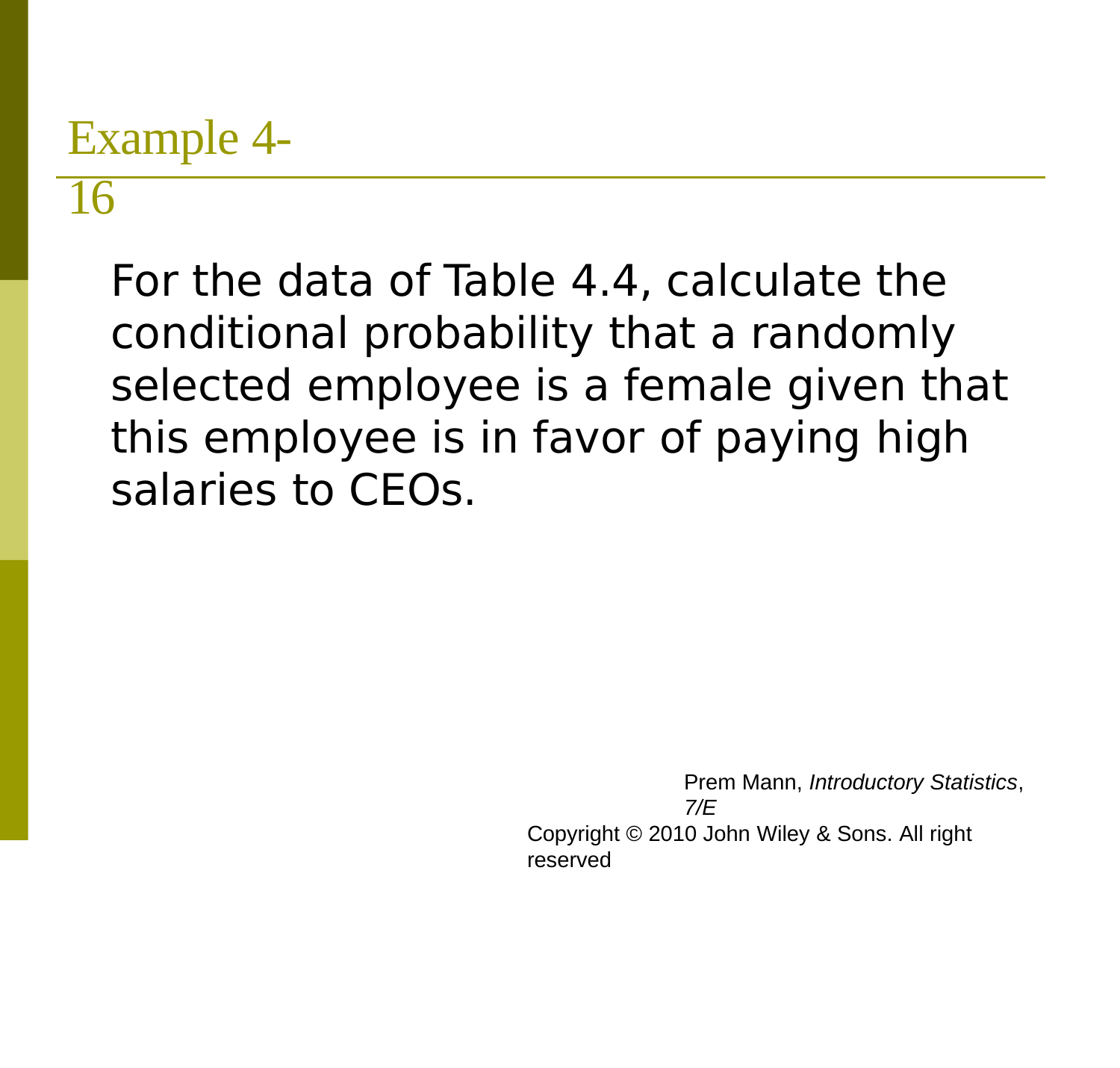

# Example 4-16
For the data of Table 4.4, calculate the  conditional probability that a randomly  selected employee is a female given that  this employee is in favor of paying high  salaries to CEOs.
Prem Mann, Introductory Statistics, 7/E
Copyright © 2010 John Wiley & Sons. All right reserved